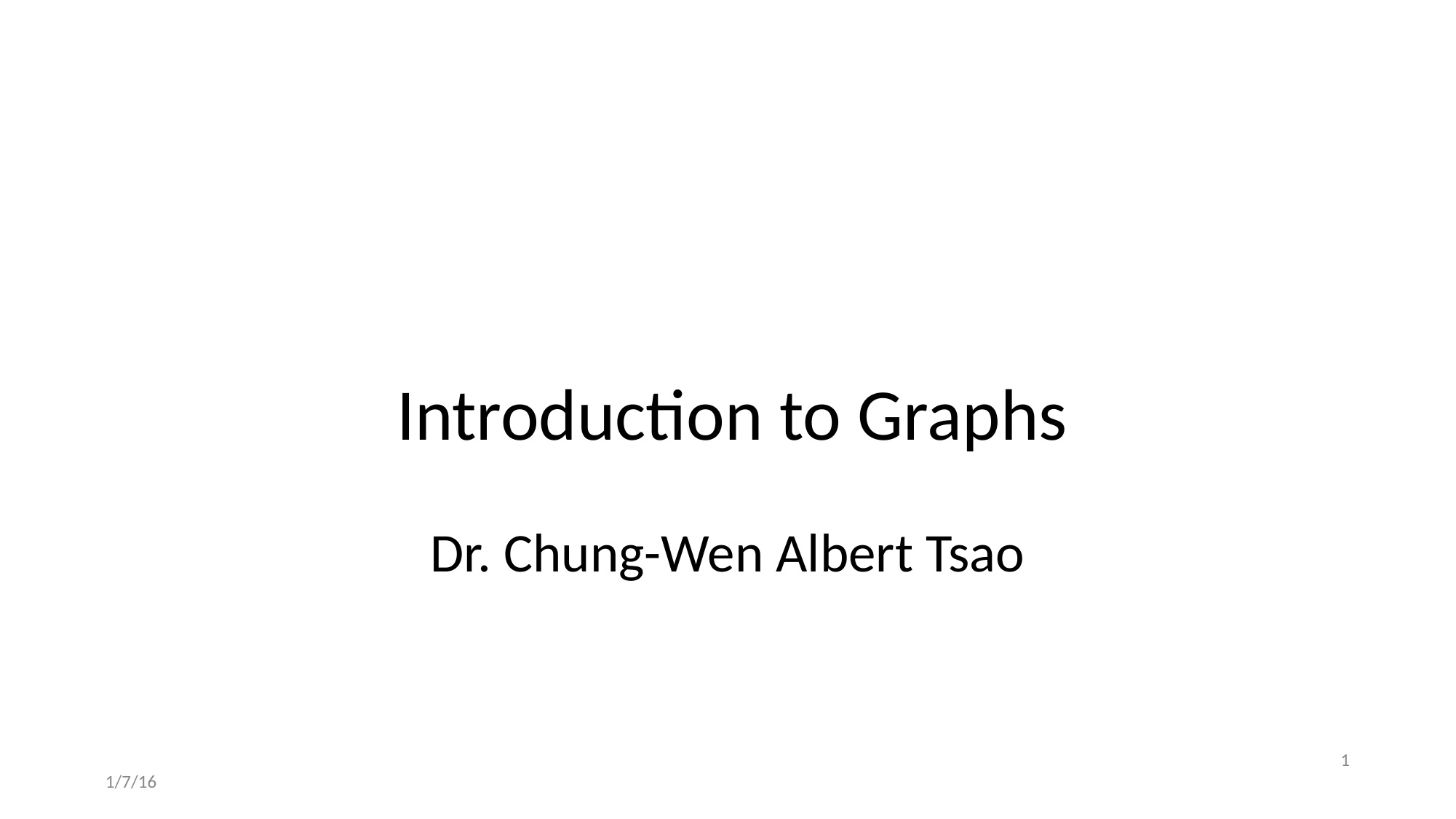

# Introduction to Graphs
Dr. Chung-Wen Albert Tsao
1

1/7/16